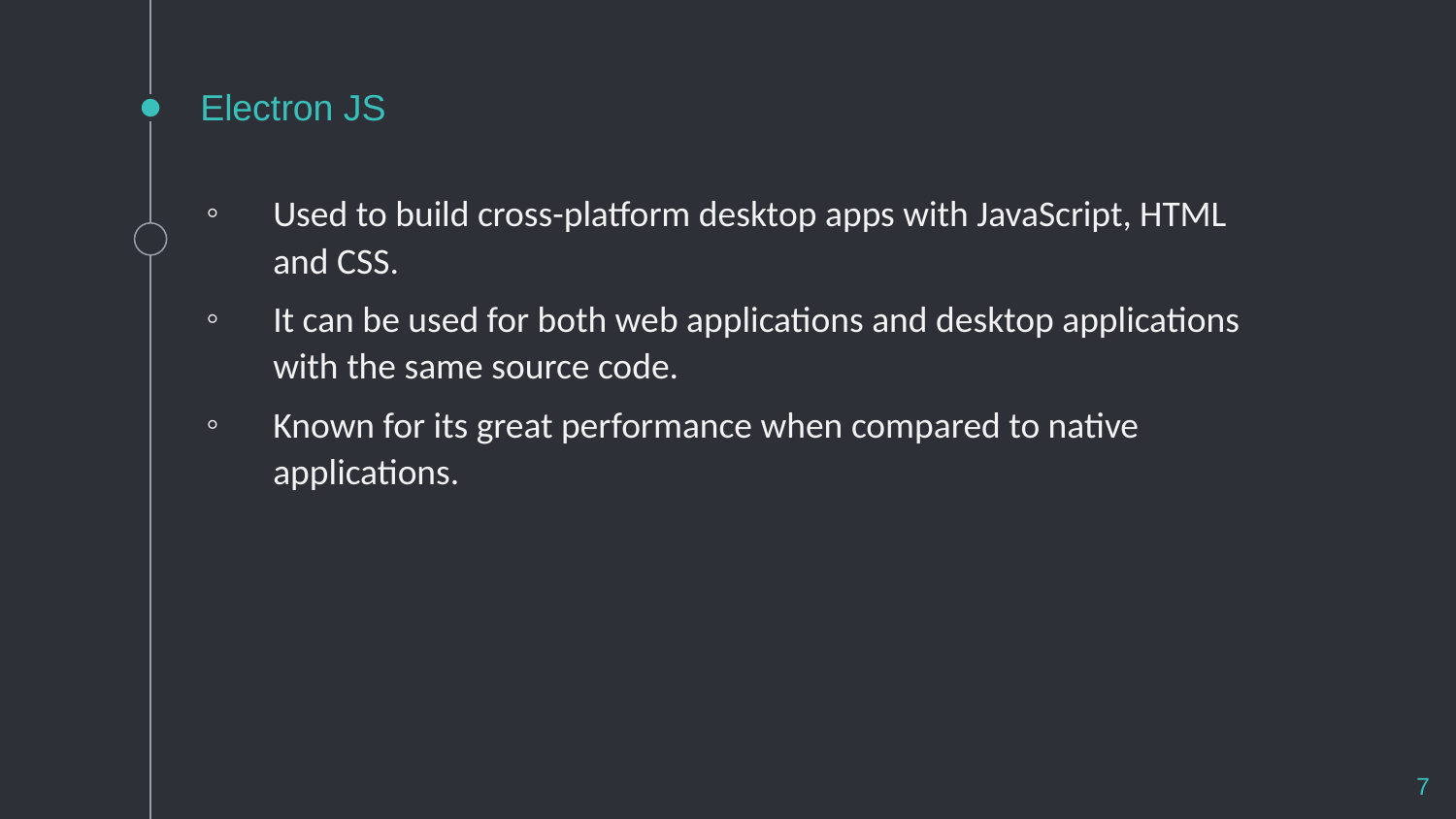

# Electron JS
Used to build cross-platform desktop apps with JavaScript, HTML and CSS.
It can be used for both web applications and desktop applications with the same source code.
Known for its great performance when compared to native applications.

7